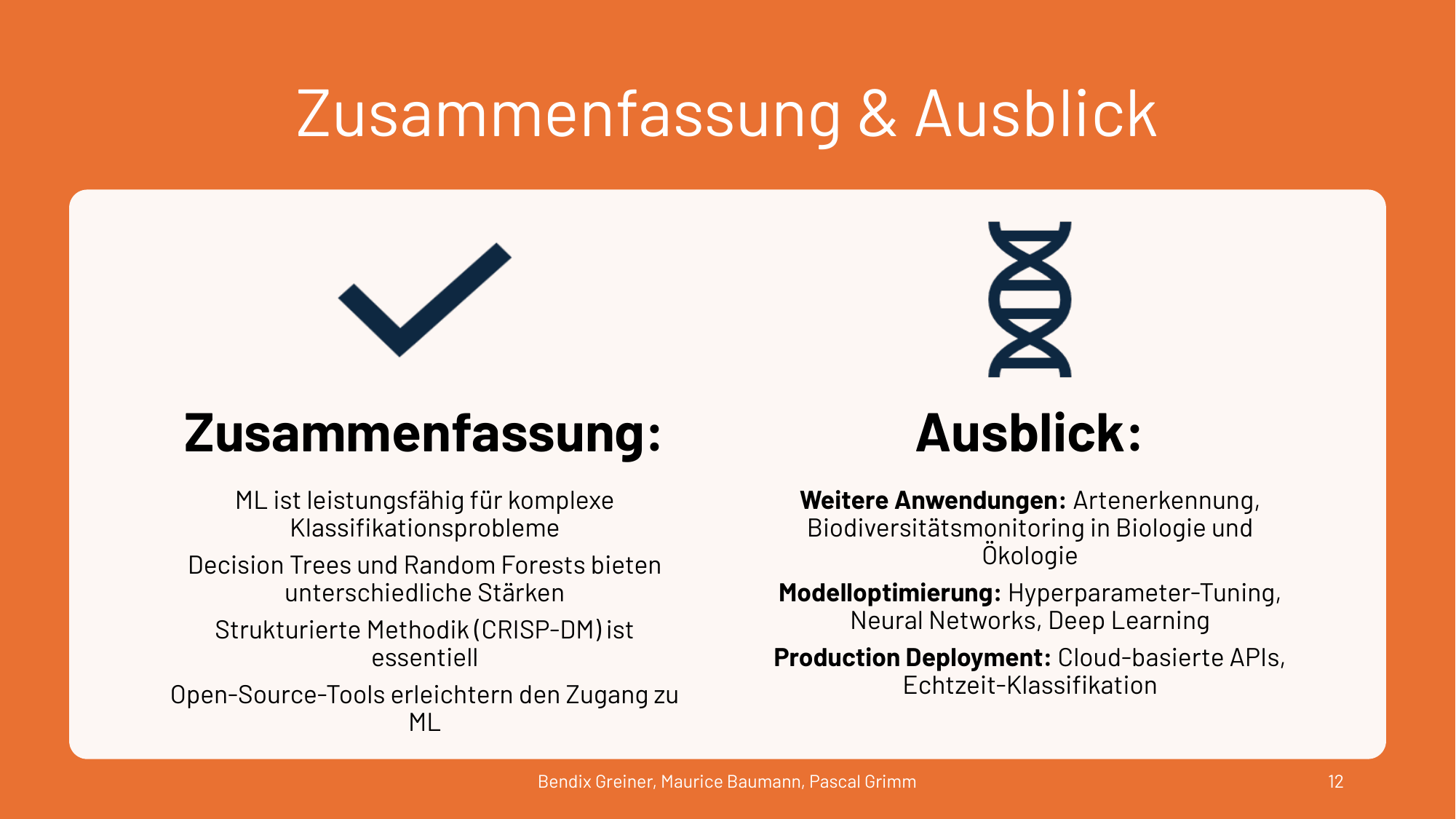

# Zusammenfassung & Ausblick

Zusammenfassung:
ML ist leistungsfähig für komplexe Klassifikationsprobleme
Decision Trees und Random Forests bieten unterschiedliche Stärken
Strukturierte Methodik (CRISP-DM) ist essentiell
Open-Source-Tools erleichtern den Zugang zu ML
Ausblick:
Weitere Anwendungen: Artenerkennung, Biodiversitätsmonitoring in Biologie und Ökologie
Modelloptimierung: Hyperparameter-Tuning, Neural Networks, Deep Learning
Production Deployment: Cloud-basierte APIs, Echtzeit-Klassifikation
Bendix Greiner, Maurice Baumann, Pascal Grimm
12